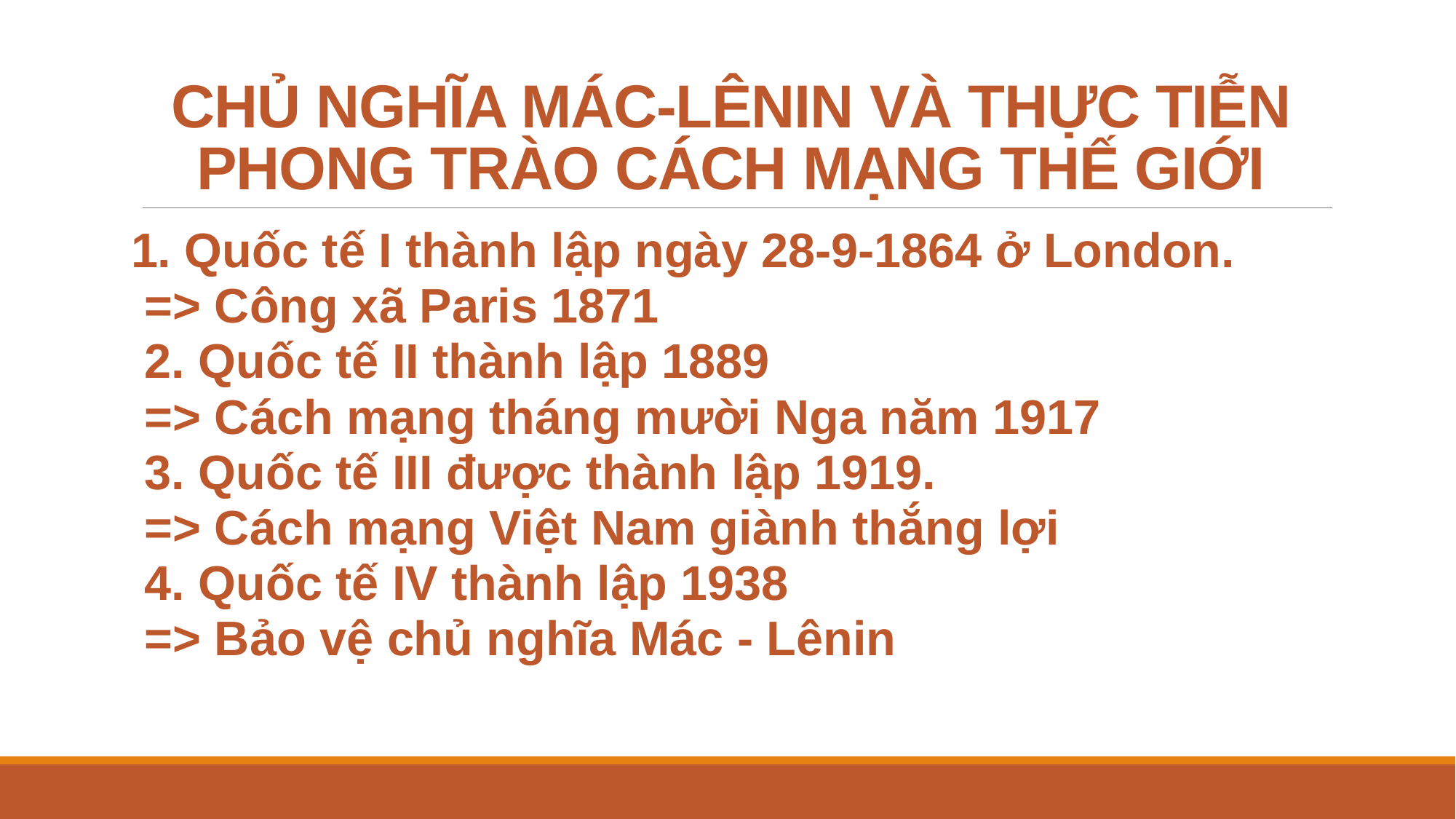

# CHỦ NGHĨA MÁC-LÊNIN VÀ THỰC TIỄN PHONG TRÀO CÁCH MẠNG THẾ GIỚI
1. Quốc tế I thành lập ngày 28-9-1864 ở London.
 => Công xã Paris 1871
 2. Quốc tế II thành lập 1889
 => Cách mạng tháng mười Nga năm 1917
 3. Quốc tế III được thành lập 1919.
 => Cách mạng Việt Nam giành thắng lợi
 4. Quốc tế IV thành lập 1938
 => Bảo vệ chủ nghĩa Mác - Lênin